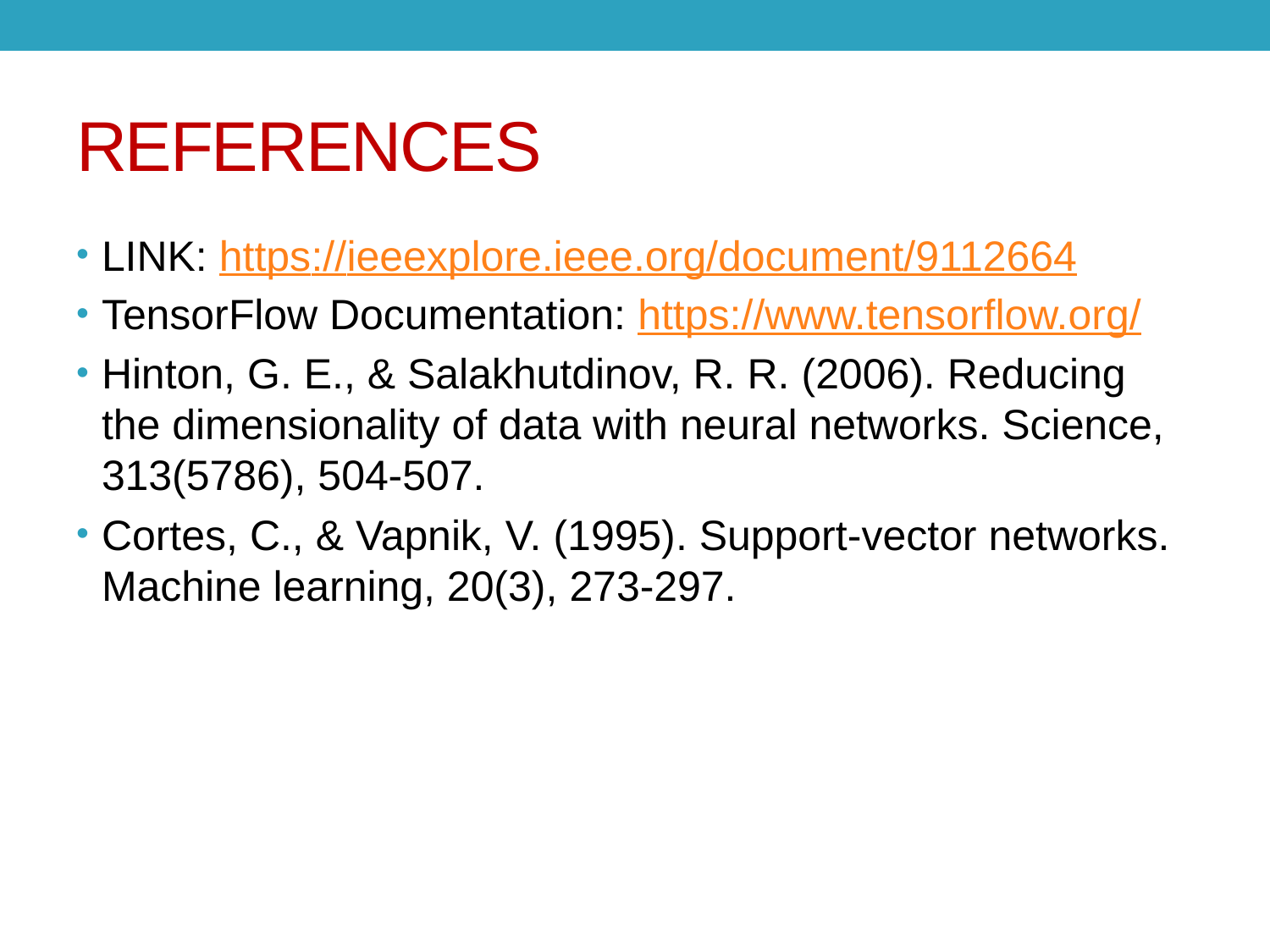

# REFERENCES
LINK: https://ieeexplore.ieee.org/document/9112664
TensorFlow Documentation: https://www.tensorflow.org/
Hinton, G. E., & Salakhutdinov, R. R. (2006). Reducing the dimensionality of data with neural networks. Science, 313(5786), 504-507.
Cortes, C., & Vapnik, V. (1995). Support-vector networks. Machine learning, 20(3), 273-297.